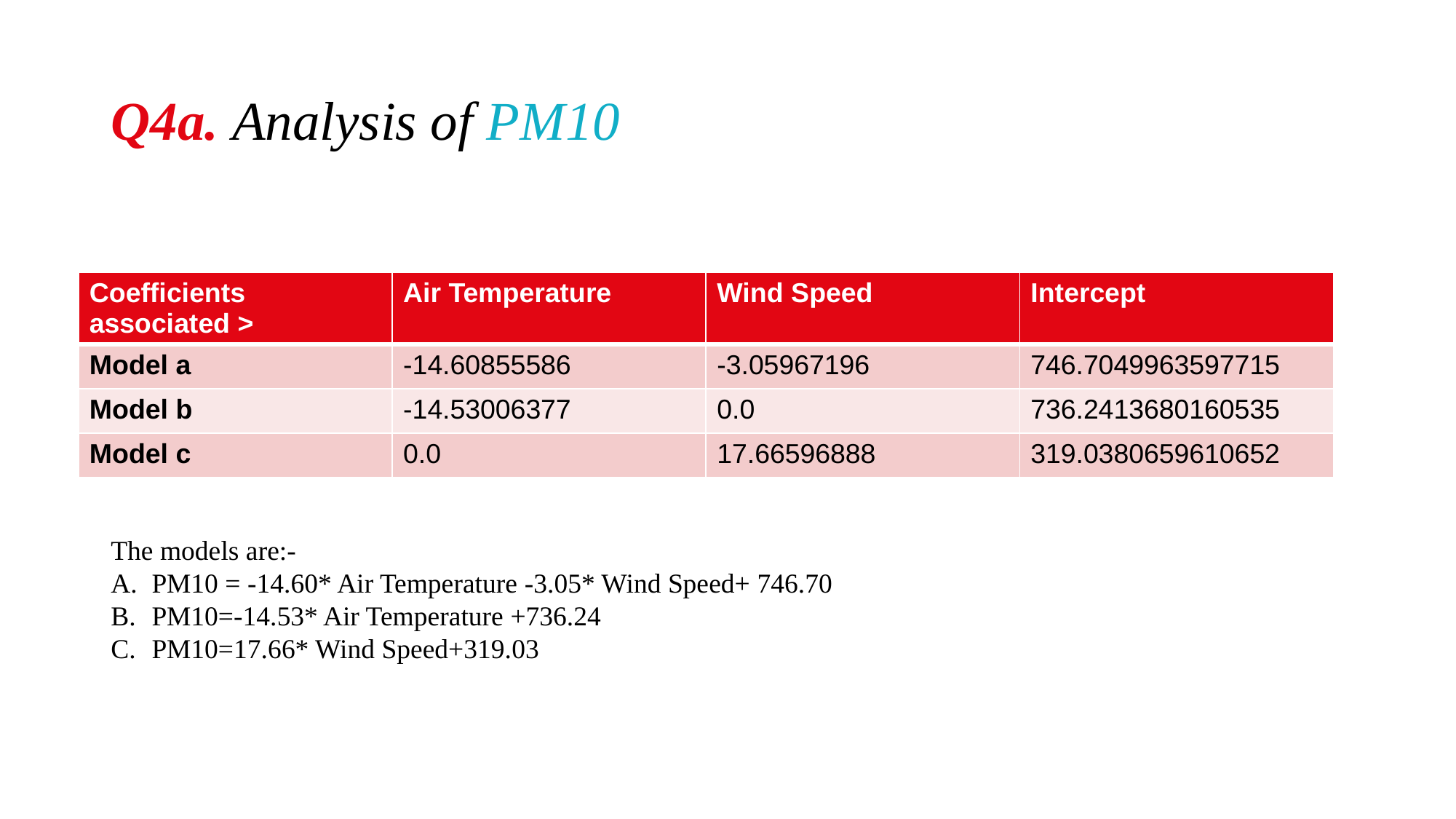

# Q4a. Analysis of PM10
| Coefficients associated > | Air Temperature | Wind Speed | Intercept |
| --- | --- | --- | --- |
| Model a | -14.60855586 | -3.05967196 | 746.7049963597715 |
| Model b | -14.53006377 | 0.0 | 736.2413680160535 |
| Model c | 0.0 | 17.66596888 | 319.0380659610652 |
The models are:-
PM10 = -14.60* Air Temperature -3.05* Wind Speed+ 746.70
PM10=-14.53* Air Temperature +736.24
PM10=17.66* Wind Speed+319.03